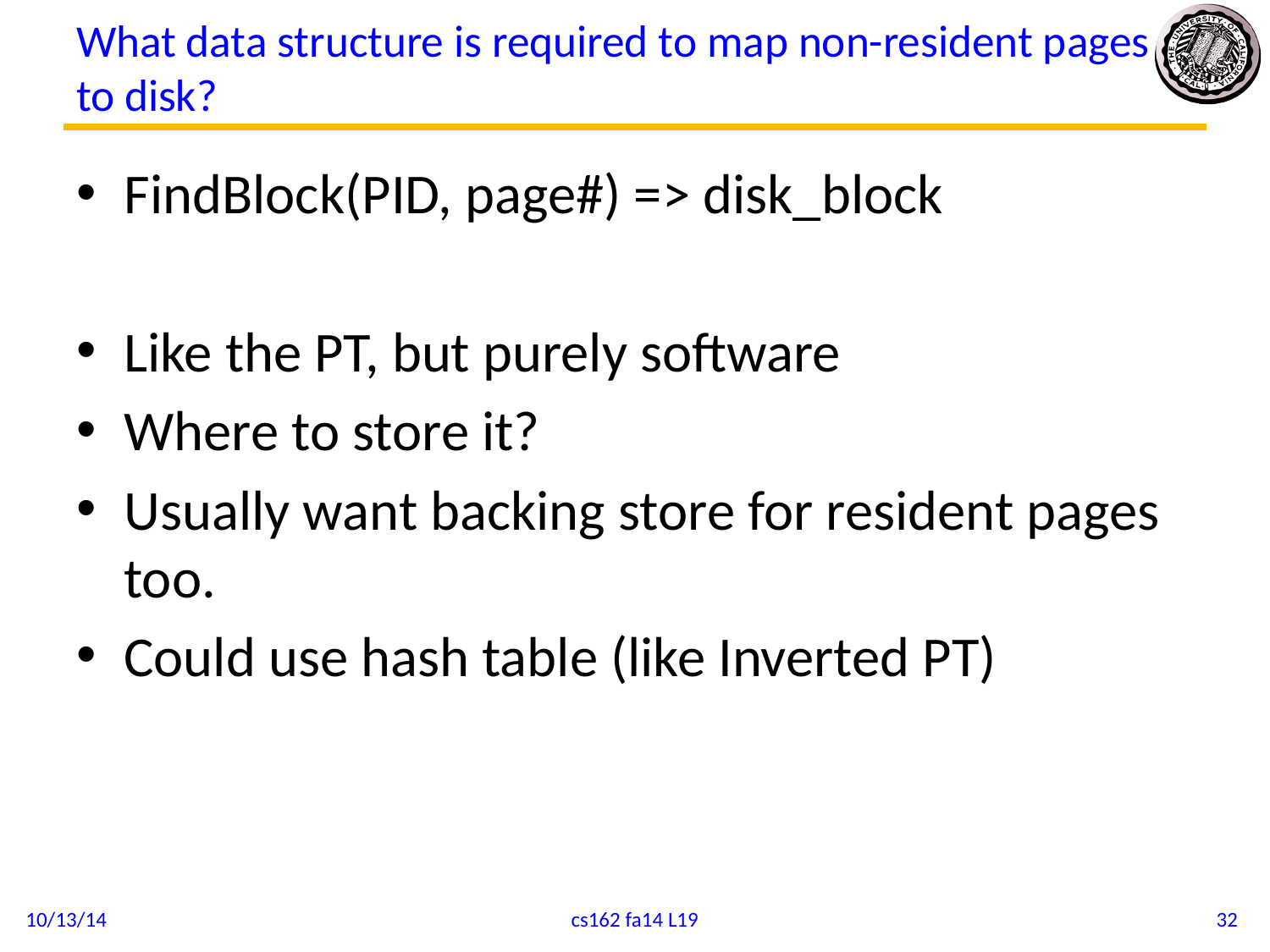

# What data structure is required to map non-resident pages to disk?
FindBlock(PID, page#) => disk_block

Like the PT, but purely software
Where to store it?
Usually want backing store for resident pages too.
Could use hash table (like Inverted PT)
10/13/14
cs162 fa14 L19
32